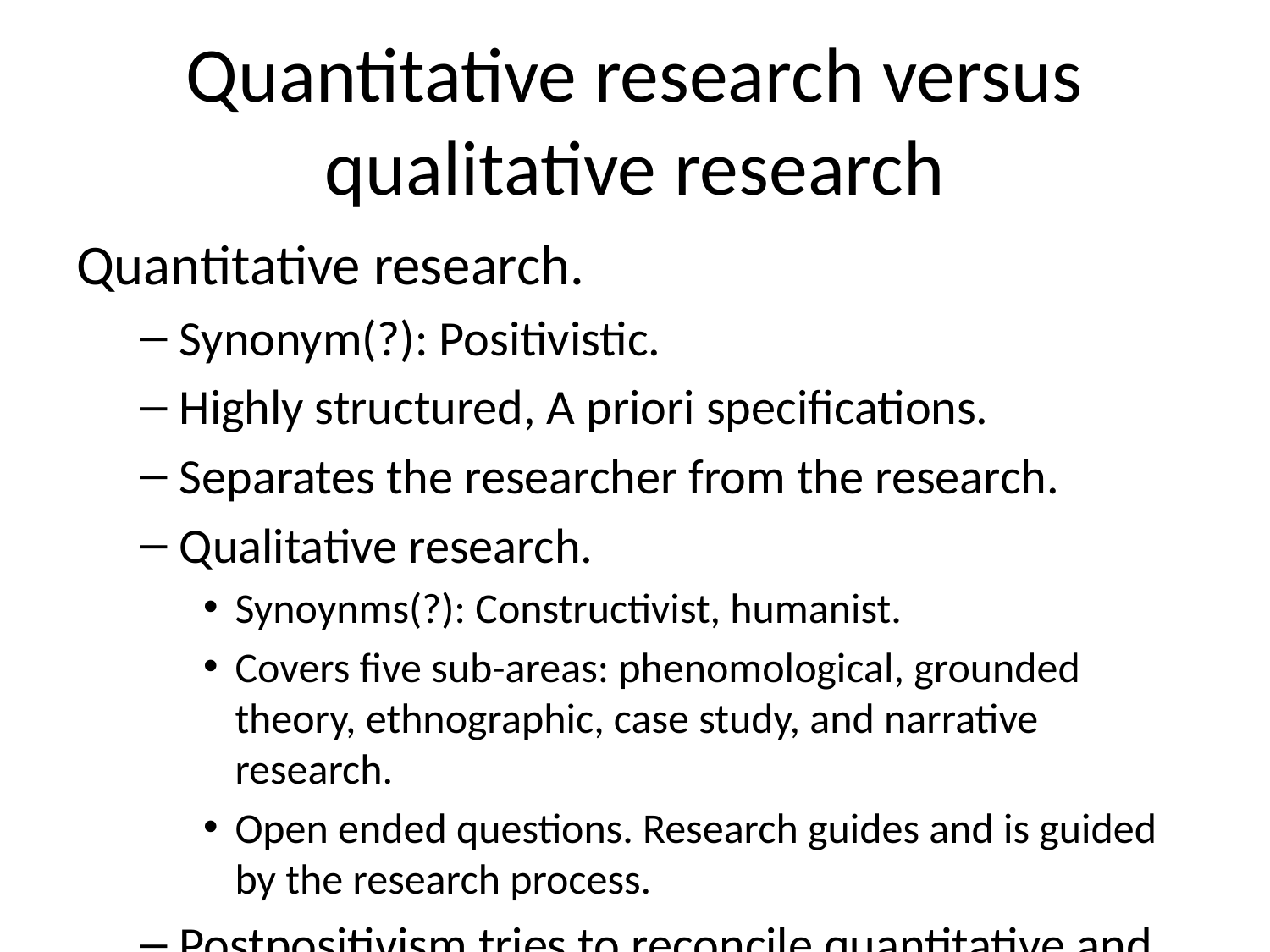

# Quantitative research versus qualitative research
Quantitative research.
Synonym(?): Positivistic.
Highly structured, A priori specifications.
Separates the researcher from the research.
Qualitative research.
Synoynms(?): Constructivist, humanist.
Covers five sub-areas: phenomological, grounded theory, ethnographic, case study, and narrative research.
Open ended questions. Research guides and is guided by the research process.
Postpositivism tries to reconcile quantitative and qualitative approaches.